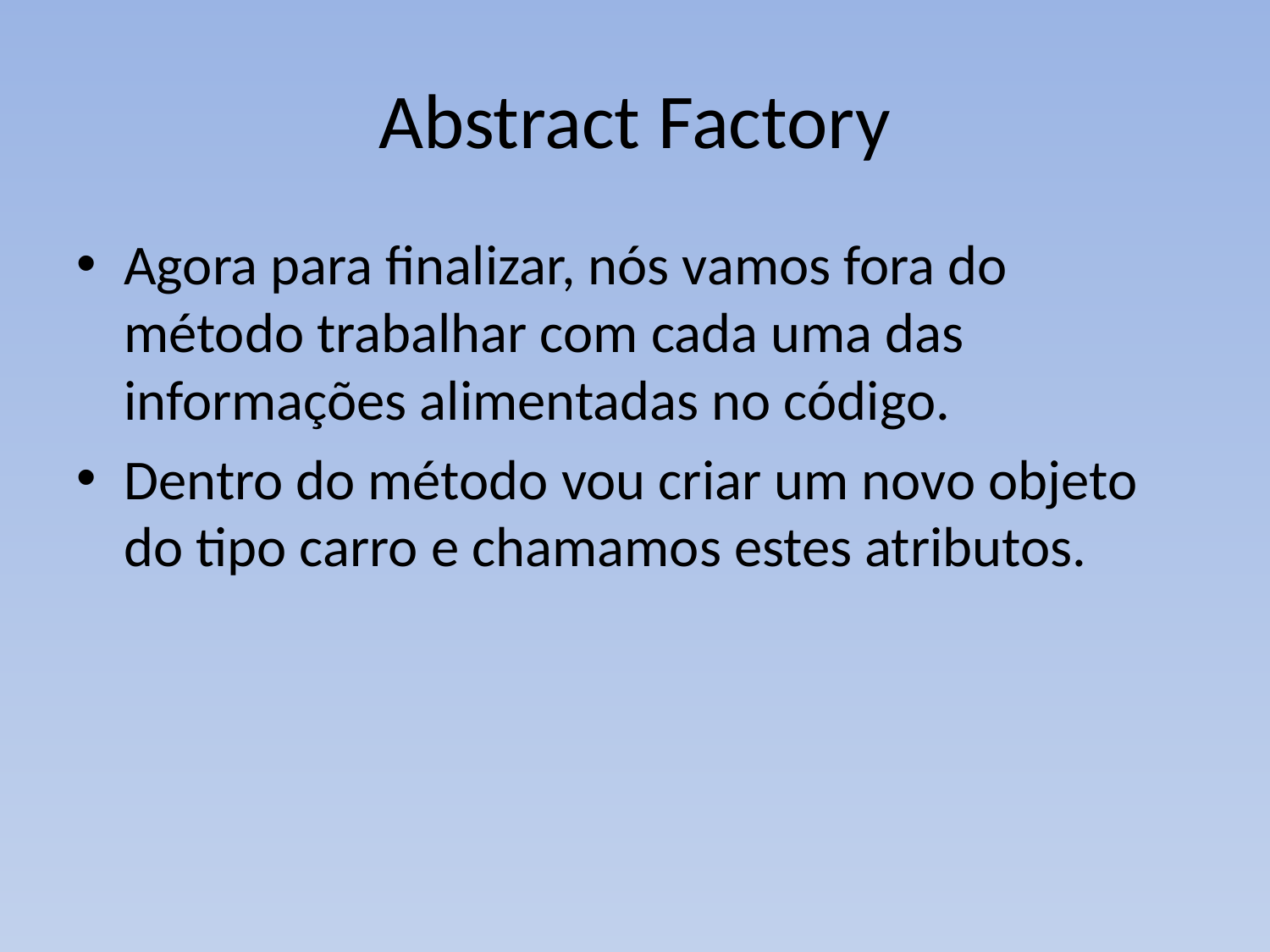

# Abstract Factory
Agora para finalizar, nós vamos fora do método trabalhar com cada uma das informações alimentadas no código.
Dentro do método vou criar um novo objeto do tipo carro e chamamos estes atributos.